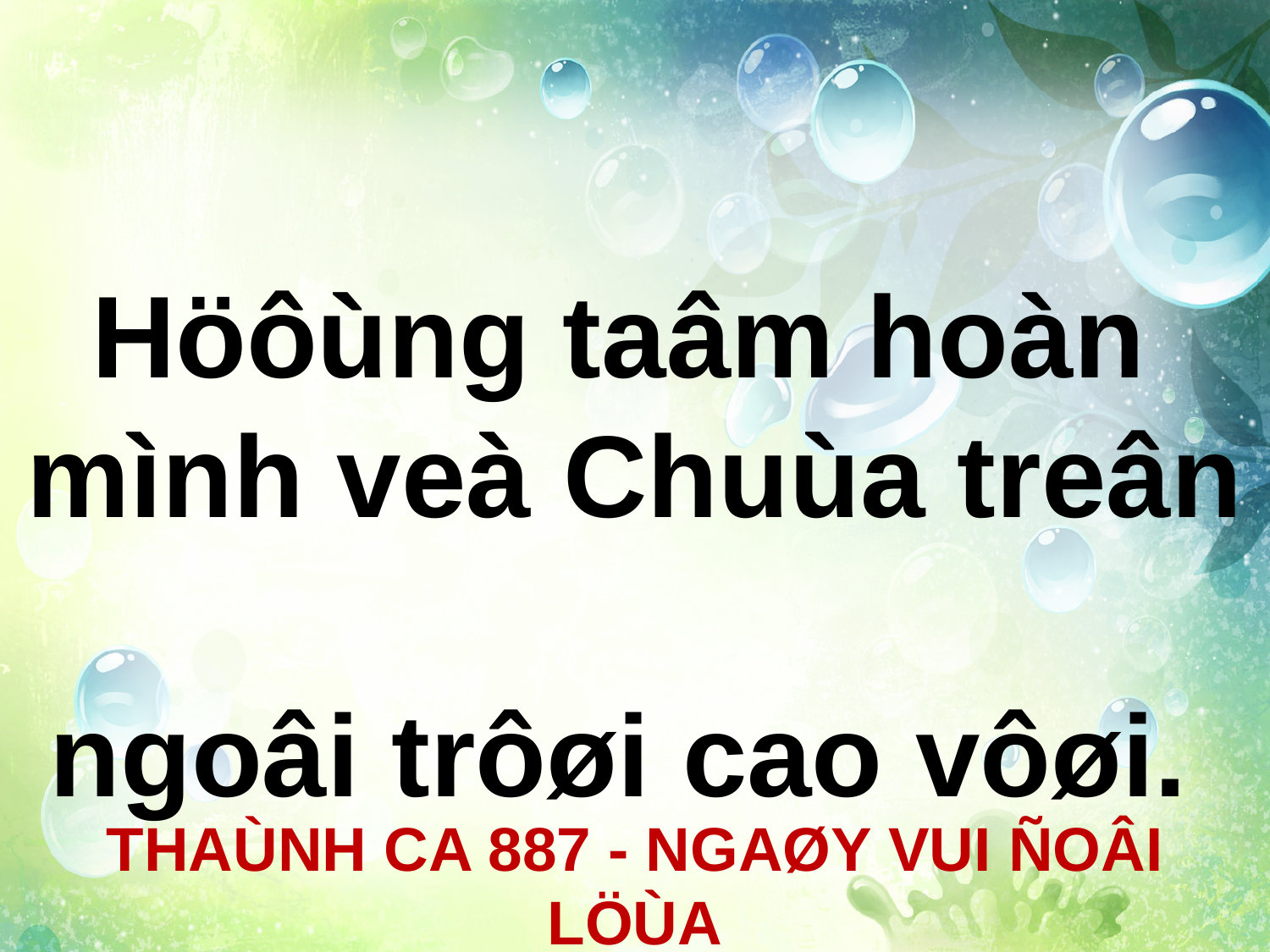

Höôùng taâm hoàn
mình veà Chuùa treân
ngoâi trôøi cao vôøi.
THAÙNH CA 887 - NGAØY VUI ÑOÂI LÖÙA